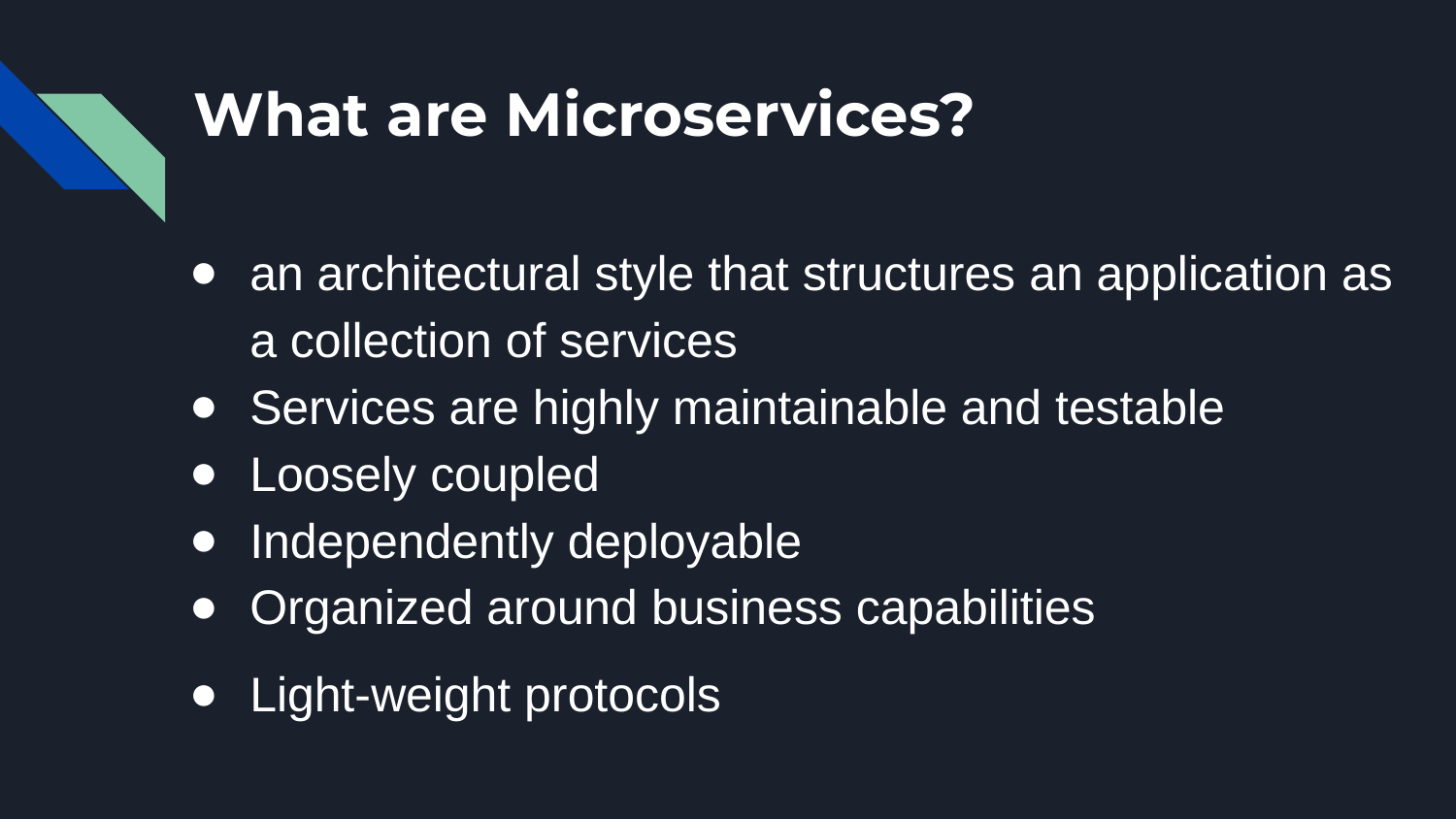

# What are Microservices?
an architectural style that structures an application as a collection of services
Services are highly maintainable and testable
Loosely coupled
Independently deployable
Organized around business capabilities
Light-weight protocols